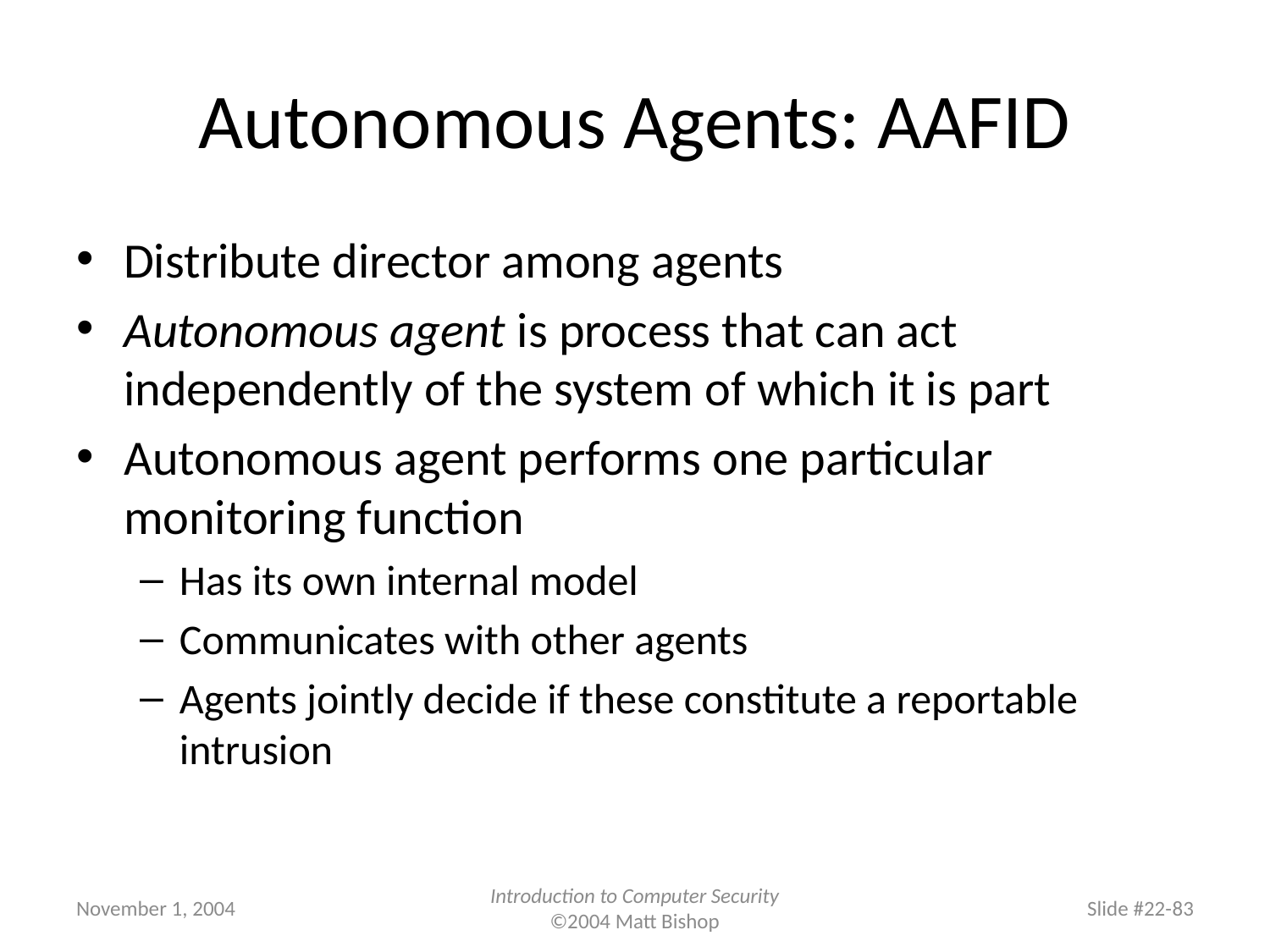

# Autonomous Agents: AAFID
Distribute director among agents
Autonomous agent is process that can act independently of the system of which it is part
Autonomous agent performs one particular monitoring function
Has its own internal model
Communicates with other agents
Agents jointly decide if these constitute a reportable intrusion
November 1, 2004
Introduction to Computer Security
©2004 Matt Bishop
Slide #22-83